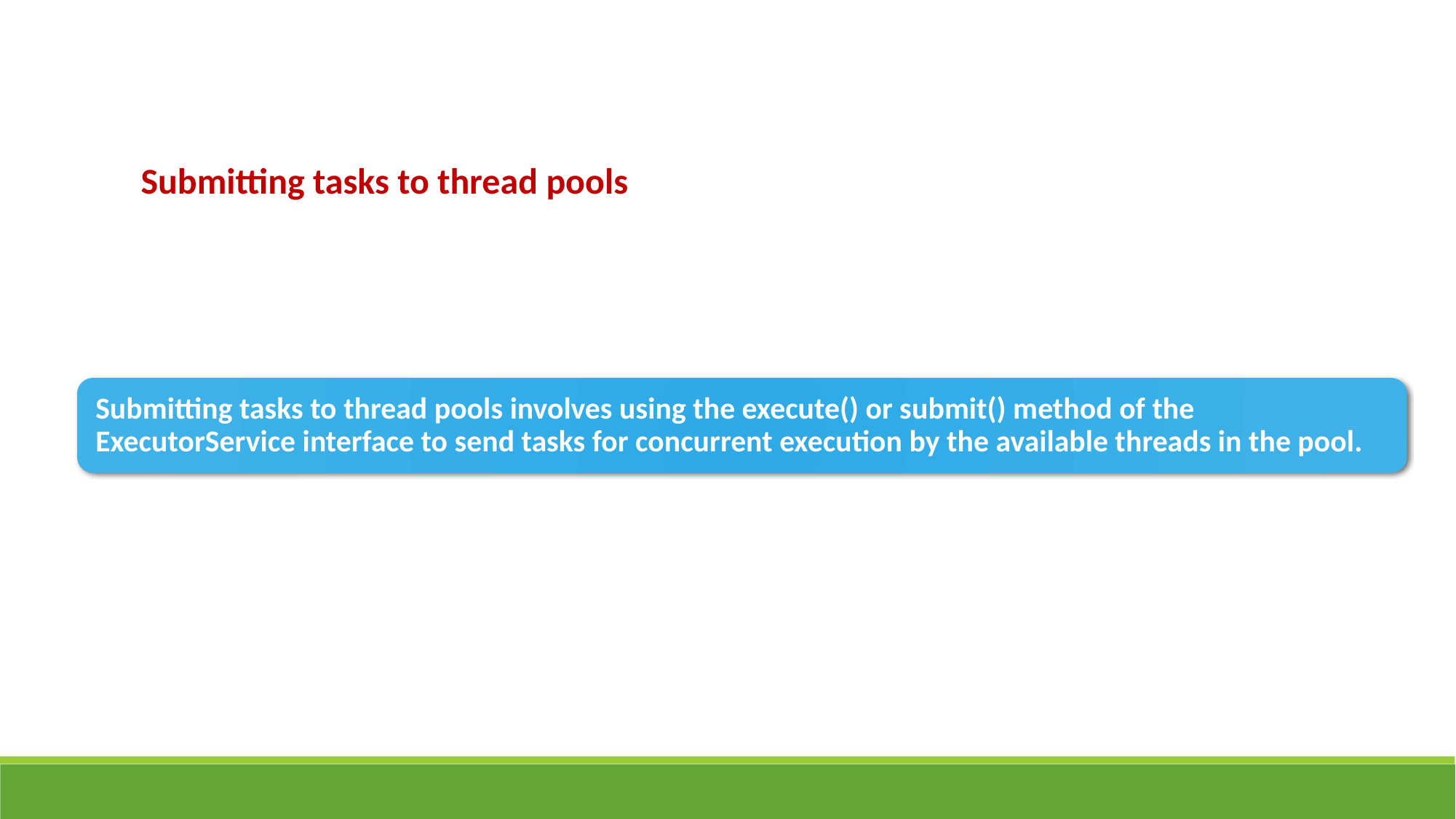

Submitting tasks to thread pools
Submitting tasks to thread pools involves using the execute() or submit() method of the ExecutorService interface to send tasks for concurrent execution by the available threads in the pool.